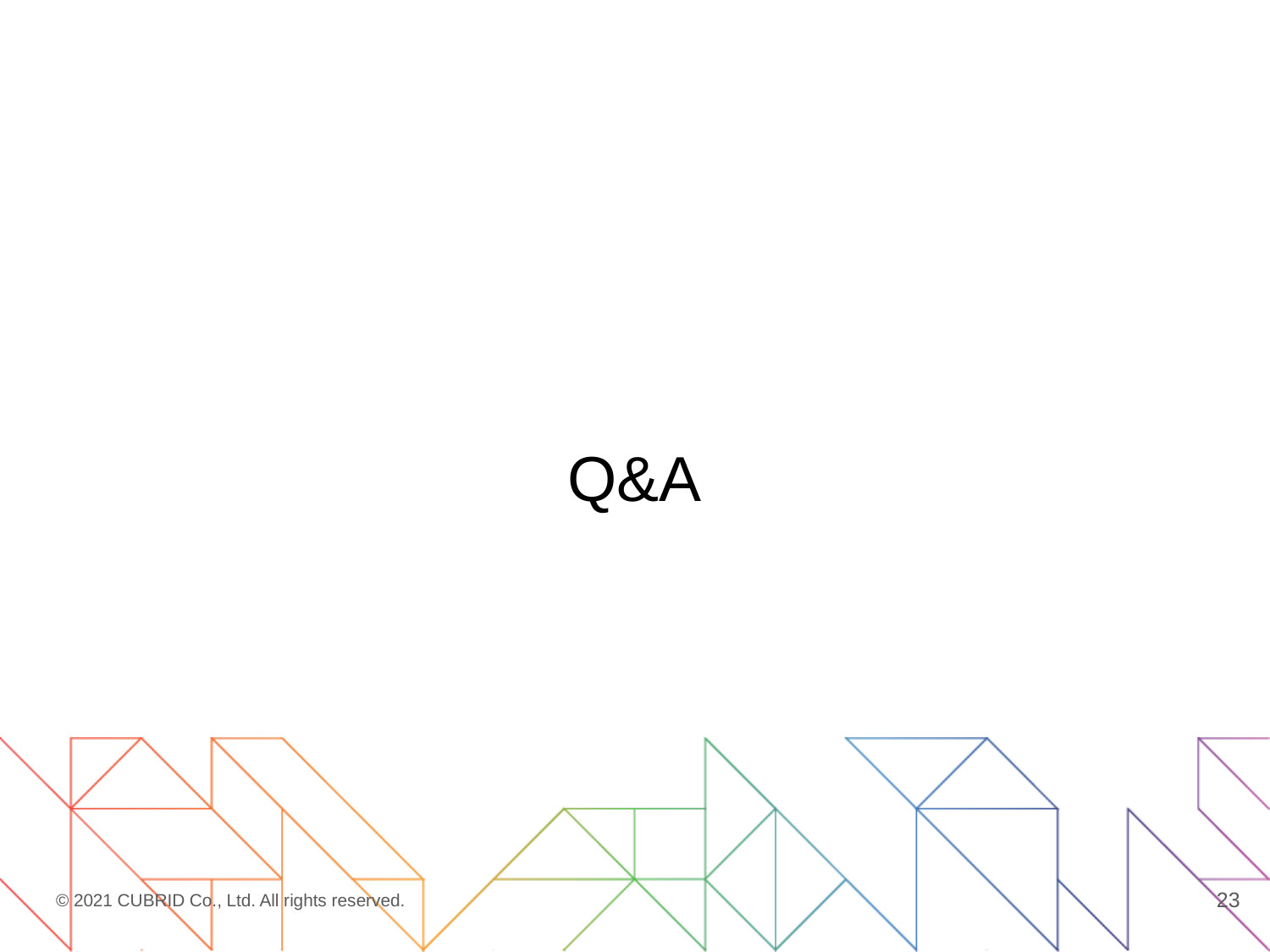

# Q&A
23
© 2021 CUBRID Co., Ltd. All rights reserved.